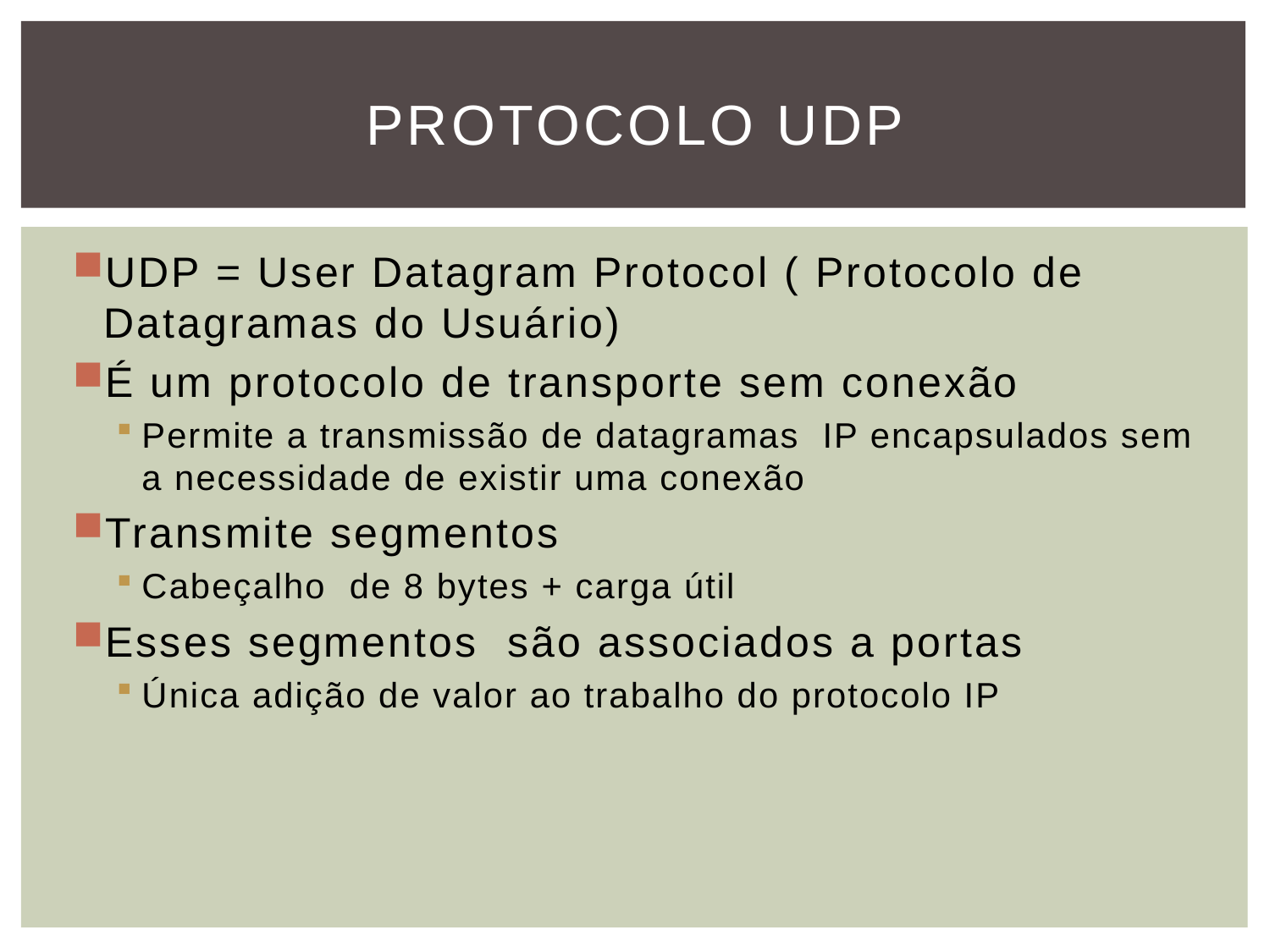

# PROTOCOLO UDP
UDP = User Datagram Protocol ( Protocolo de Datagramas do Usuário)
É um protocolo de transporte sem conexão
Permite a transmissão de datagramas  IP encapsulados sem a necessidade de existir uma conexão
Transmite segmentos
Cabeçalho  de 8 bytes + carga útil
Esses segmentos  são associados a portas
Única adição de valor ao trabalho do protocolo IP